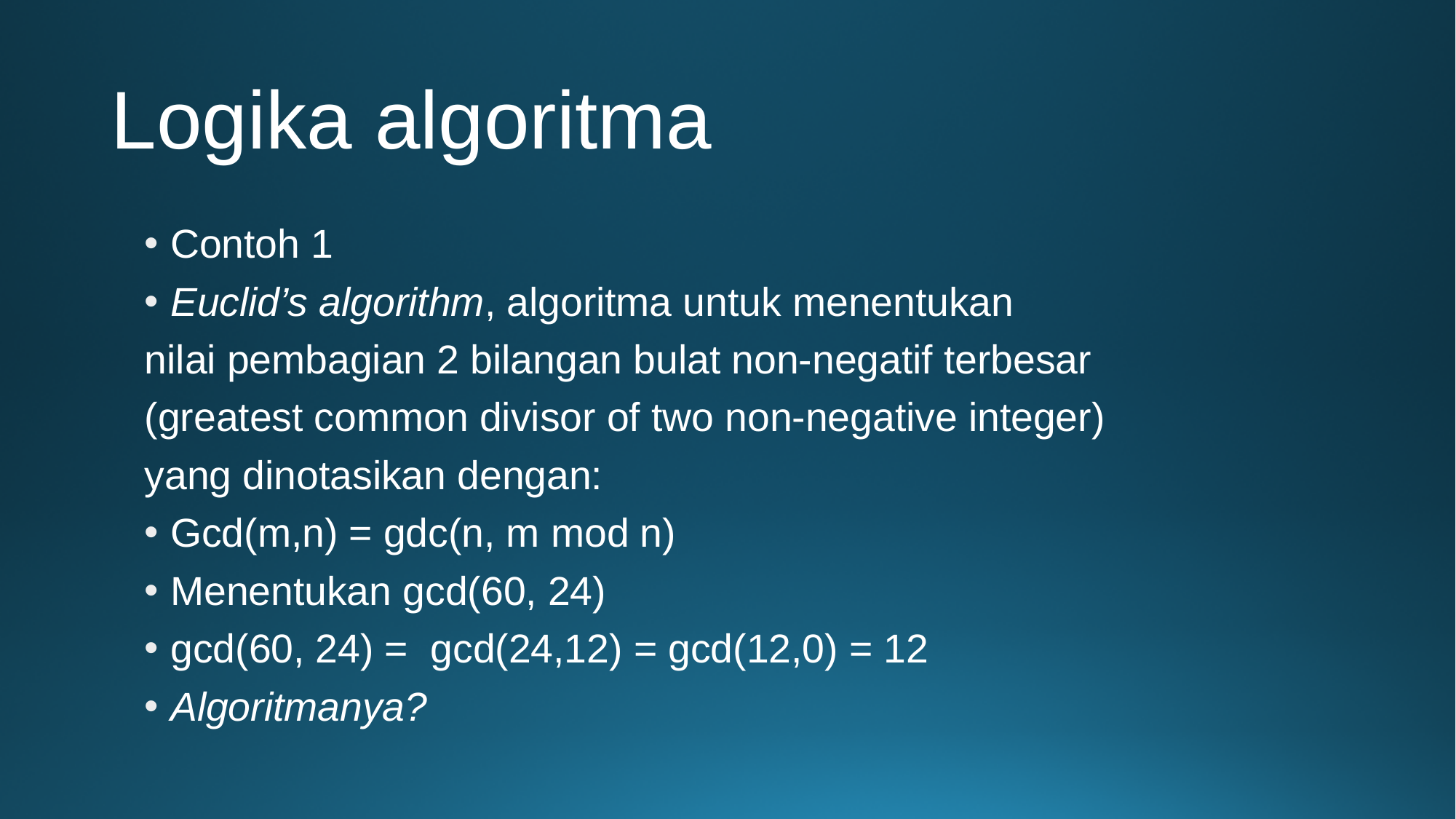

# Logika algoritma
Contoh 1
Euclid’s algorithm, algoritma untuk menentukan
nilai pembagian 2 bilangan bulat non-negatif terbesar
(greatest common divisor of two non-negative integer)
yang dinotasikan dengan:
Gcd(m,n) = gdc(n, m mod n)
Menentukan gcd(60, 24)
gcd(60, 24) =  gcd(24,12) = gcd(12,0) = 12
Algoritmanya?